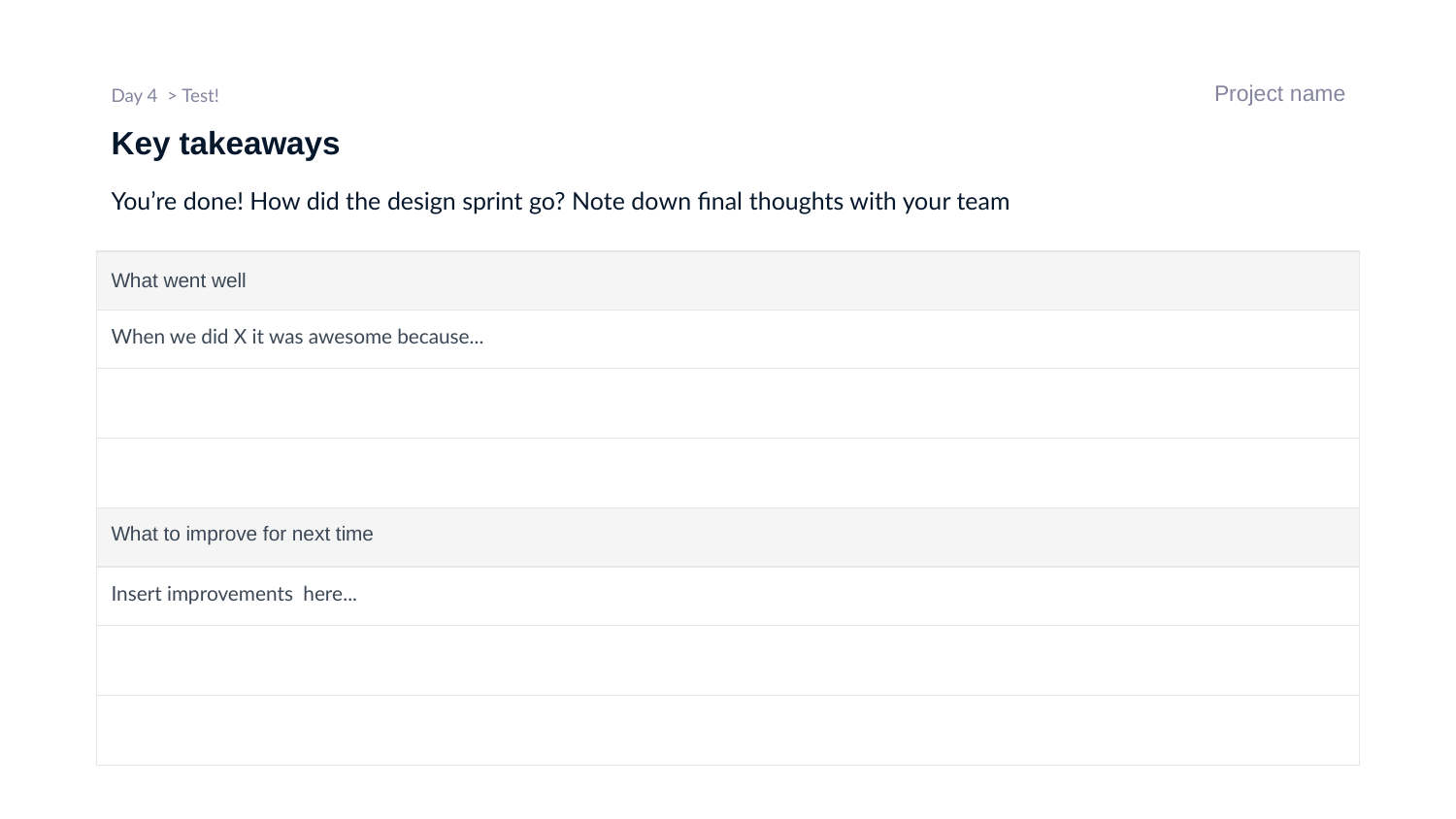

Project name
Day 4  > Test!
# Key takeaways
You’re done! How did the design sprint go? Note down final thoughts with your team
| What went well |
| --- |
| When we did X it was awesome because... |
|  |
|  |
| What to improve for next time |
| Insert improvements here... |
|  |
|  |